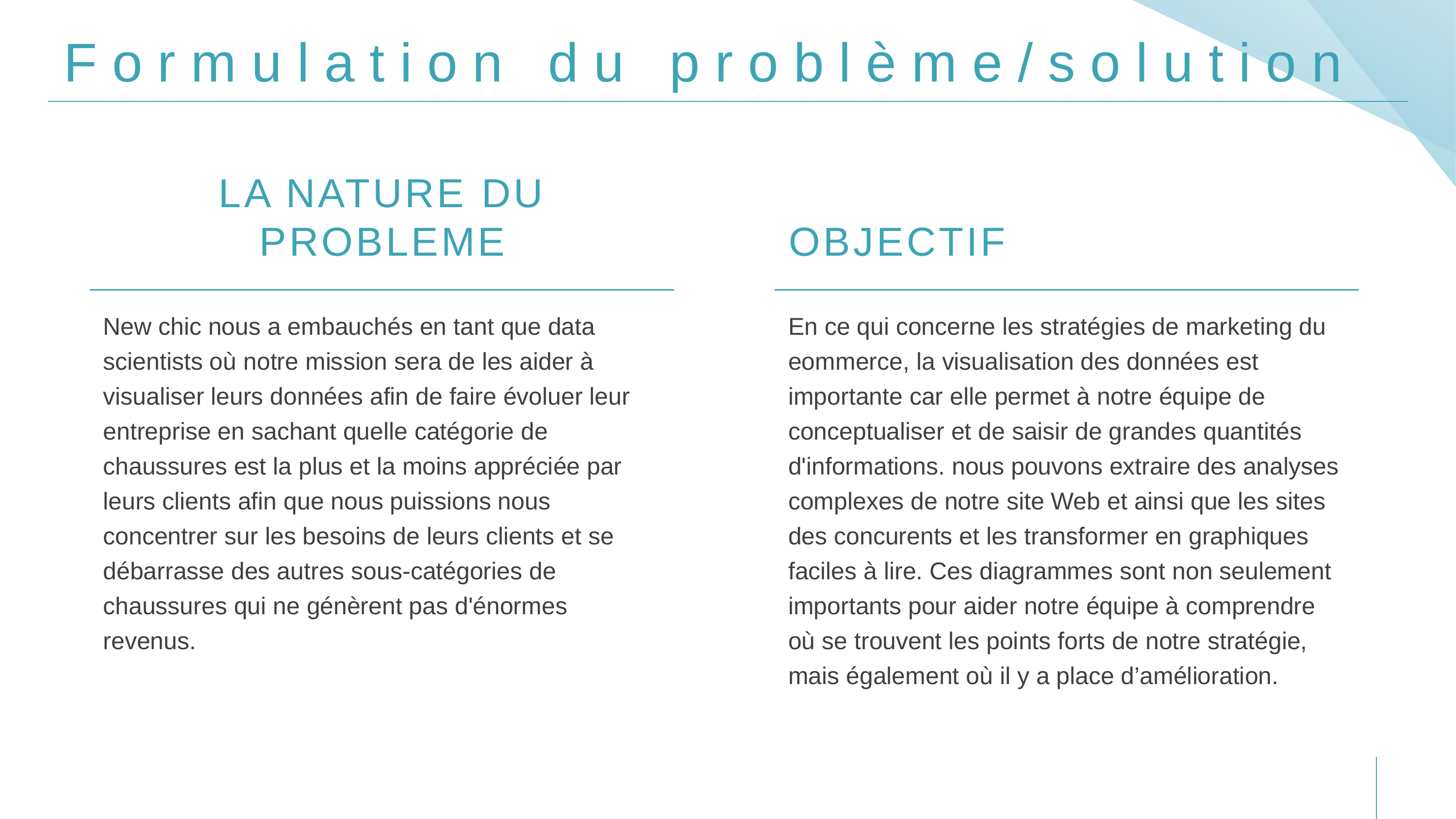

# Formulation du problème/solution
LA NATURE DU PROBLEME
OBJECTIF
New chic nous a embauchés en tant que data scientists où notre mission sera de les aider à visualiser leurs données afin de faire évoluer leur entreprise en sachant quelle catégorie de chaussures est la plus et la moins appréciée par leurs clients afin que nous puissions nous concentrer sur les besoins de leurs clients et se débarrasse des autres sous-catégories de chaussures qui ne génèrent pas d'énormes revenus.
En ce qui concerne les stratégies de marketing du eommerce, la visualisation des données est importante car elle permet à notre équipe de conceptualiser et de saisir de grandes quantités d'informations. nous pouvons extraire des analyses complexes de notre site Web et ainsi que les sites des concurents et les transformer en graphiques faciles à lire. Ces diagrammes sont non seulement importants pour aider notre équipe à comprendre où se trouvent les points forts de notre stratégie, mais également où il y a place d’amélioration.
5